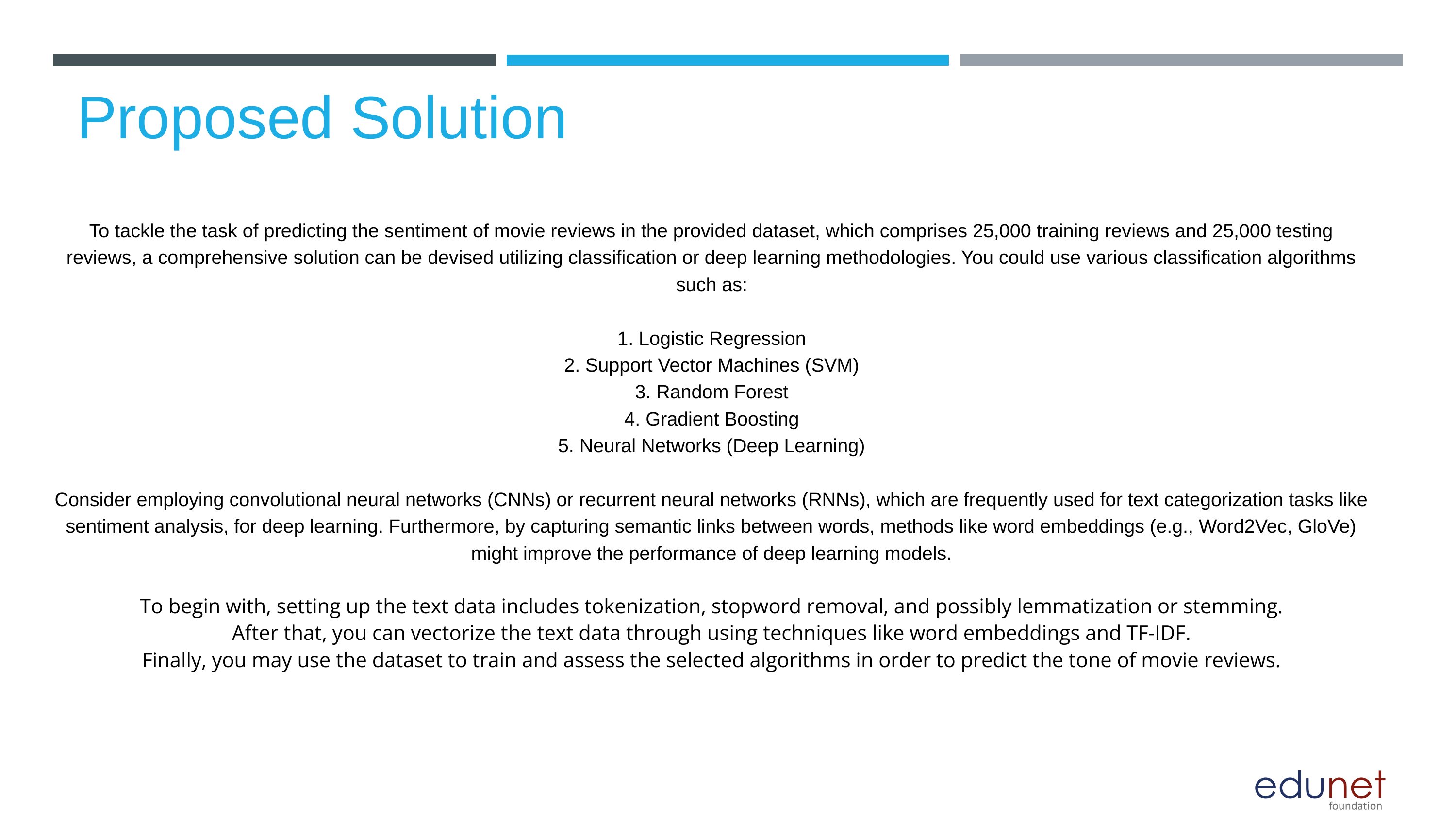

Proposed Solution
To tackle the task of predicting the sentiment of movie reviews in the provided dataset, which comprises 25,000 training reviews and 25,000 testing reviews, a comprehensive solution can be devised utilizing classification or deep learning methodologies. You could use various classification algorithms such as:

1. Logistic Regression
2. Support Vector Machines (SVM)
3. Random Forest
4. Gradient Boosting
5. Neural Networks (Deep Learning)

Consider employing convolutional neural networks (CNNs) or recurrent neural networks (RNNs), which are frequently used for text categorization tasks like sentiment analysis, for deep learning. Furthermore, by capturing semantic links between words, methods like word embeddings (e.g., Word2Vec, GloVe) might improve the performance of deep learning models.

To begin with, setting up the text data includes tokenization, stopword removal, and possibly lemmatization or stemming. After that, you can vectorize the text data through using techniques like word embeddings and TF-IDF. Finally, you may use the dataset to train and assess the selected algorithms in order to predict the tone of movie reviews.